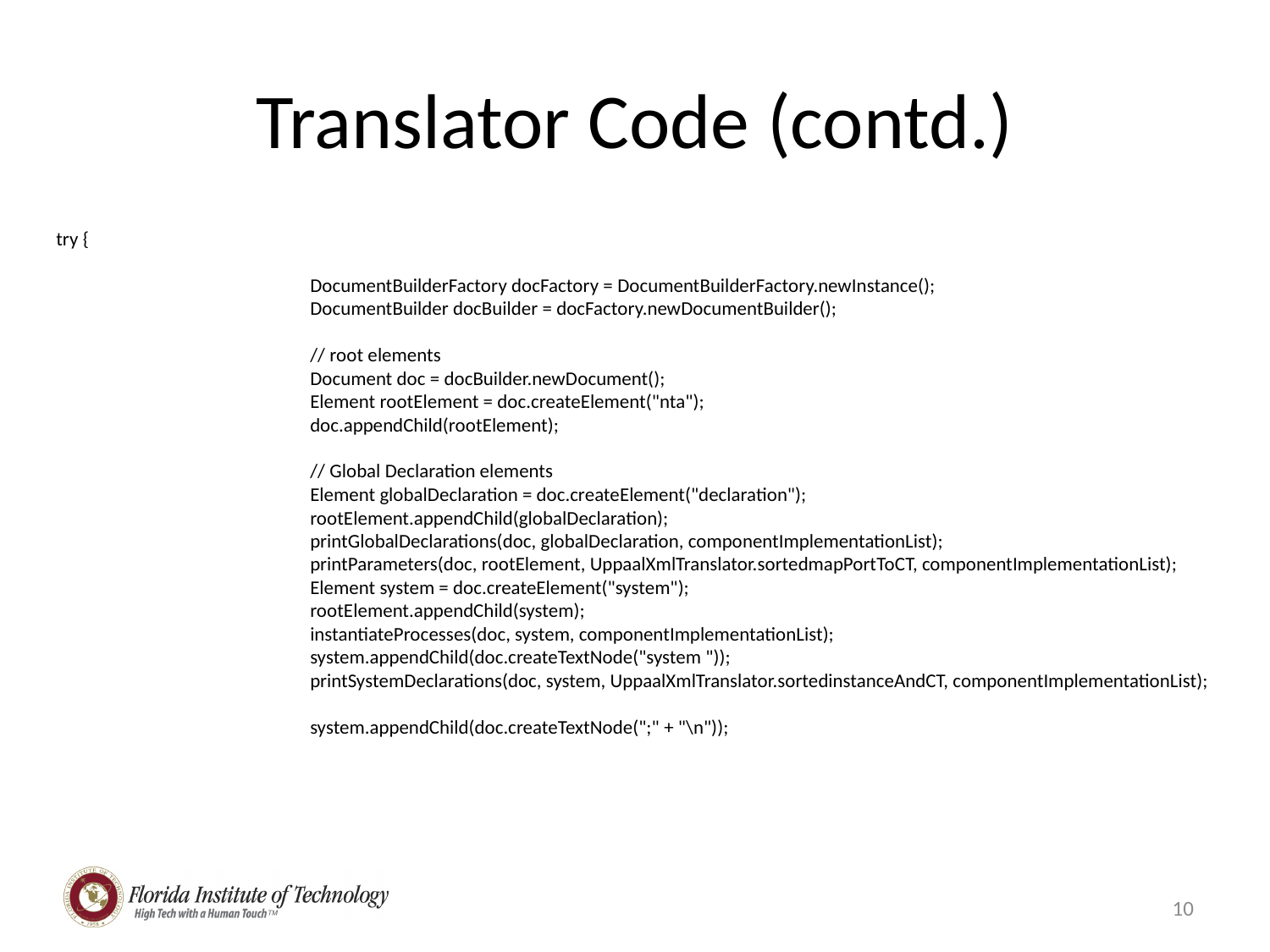

# Translator Code (contd.)
try {

		DocumentBuilderFactory docFactory = DocumentBuilderFactory.newInstance();
		DocumentBuilder docBuilder = docFactory.newDocumentBuilder();

		// root elements
		Document doc = docBuilder.newDocument();
		Element rootElement = doc.createElement("nta");
		doc.appendChild(rootElement);

		// Global Declaration elements
		Element globalDeclaration = doc.createElement("declaration");
		rootElement.appendChild(globalDeclaration);
		printGlobalDeclarations(doc, globalDeclaration, componentImplementationList);
		printParameters(doc, rootElement, UppaalXmlTranslator.sortedmapPortToCT, componentImplementationList);
		Element system = doc.createElement("system");
		rootElement.appendChild(system);
		instantiateProcesses(doc, system, componentImplementationList);
		system.appendChild(doc.createTextNode("system "));
		printSystemDeclarations(doc, system, UppaalXmlTranslator.sortedinstanceAndCT, componentImplementationList);

		system.appendChild(doc.createTextNode(";" + "\n"));

10